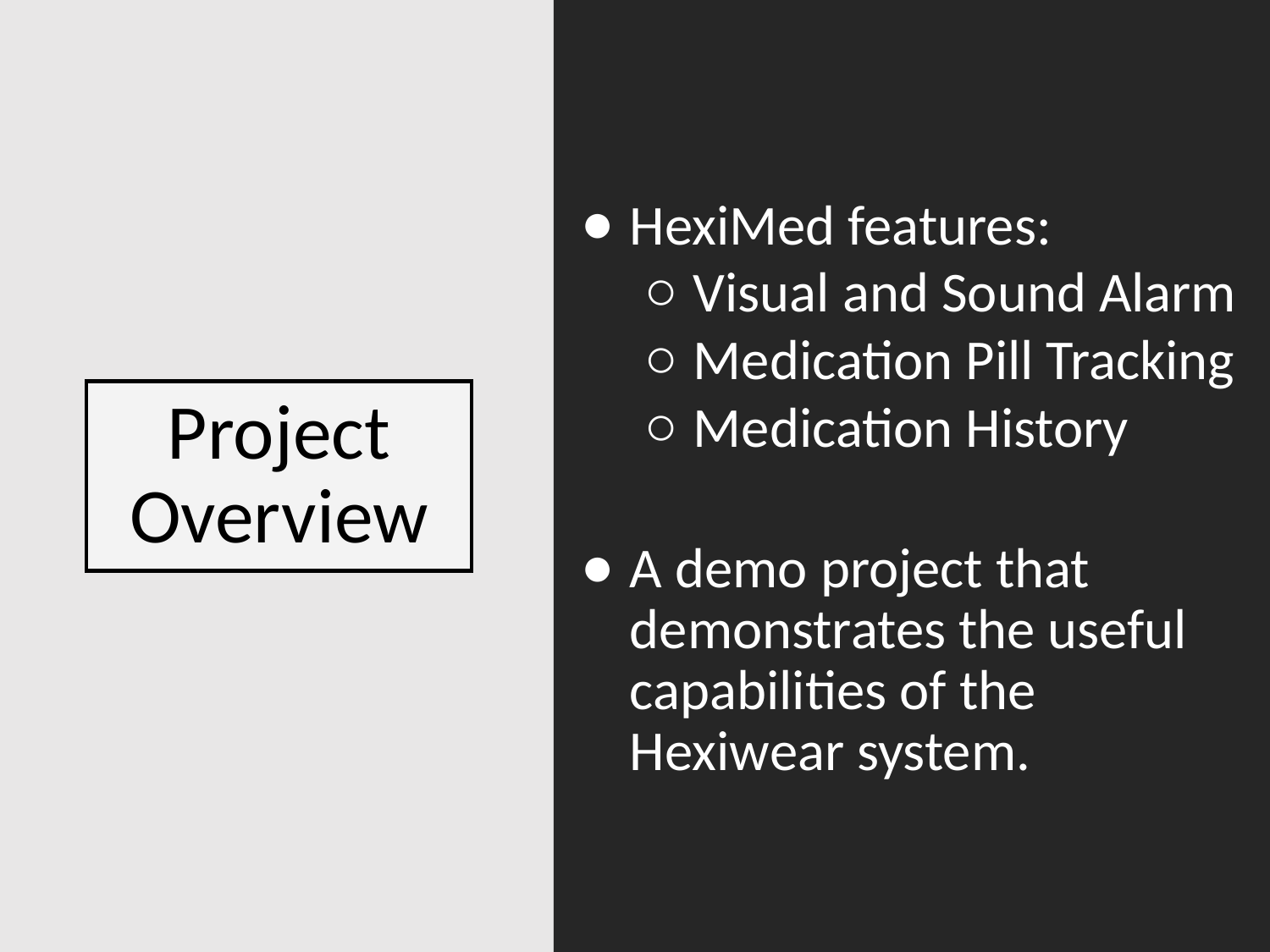

HexiMed features:
Visual and Sound Alarm
Medication Pill Tracking
Medication History

A demo project that demonstrates the useful capabilities of the Hexiwear system.

# Project Overview